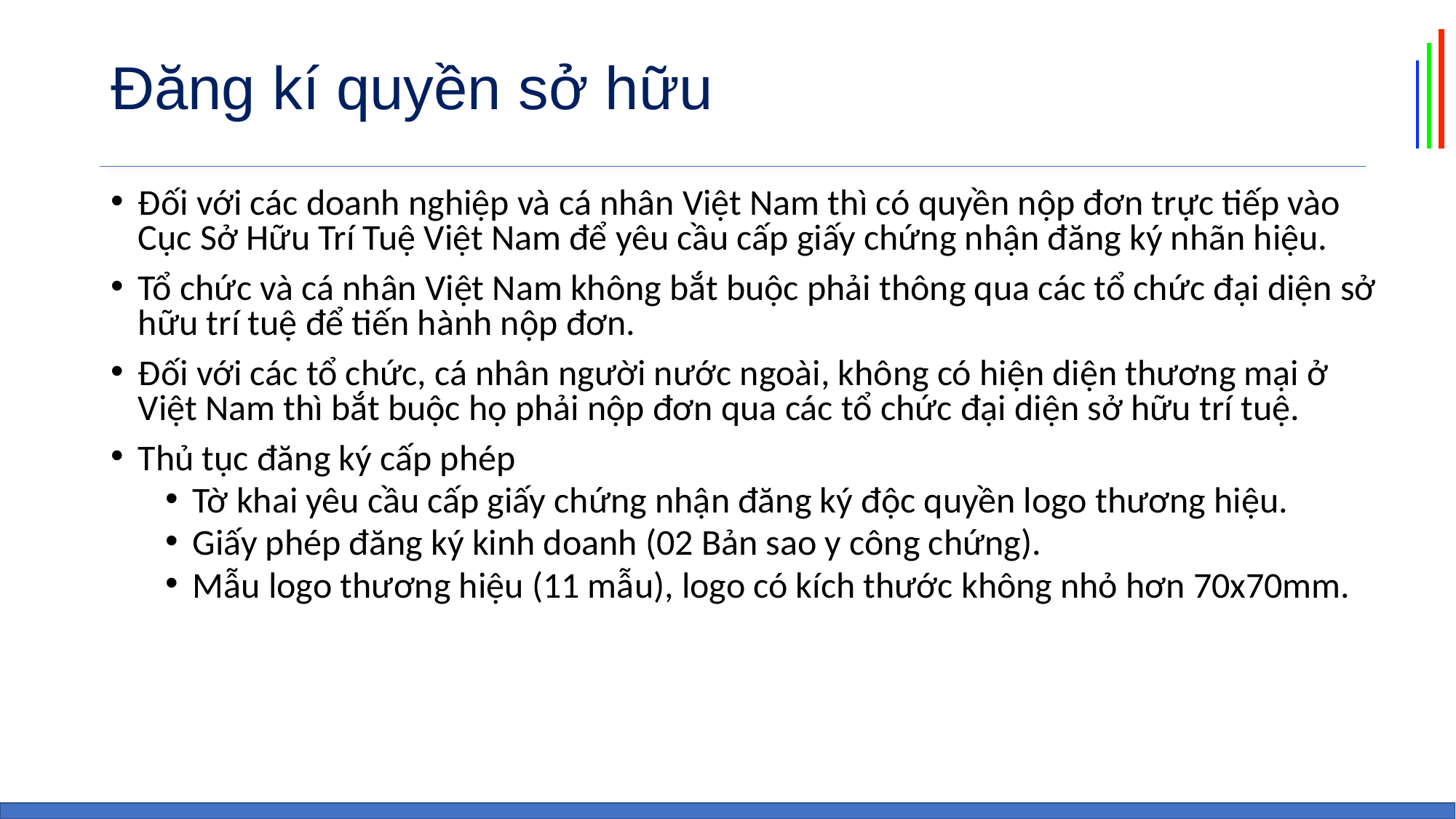

# Đăng kí quyền sở hữu
Đối với các doanh nghiệp và cá nhân Việt Nam thì có quyền nộp đơn trực tiếp vào Cục Sở Hữu Trí Tuệ Việt Nam để yêu cầu cấp giấy chứng nhận đăng ký nhãn hiệu.
Tổ chức và cá nhân Việt Nam không bắt buộc phải thông qua các tổ chức đại diện sở hữu trí tuệ để tiến hành nộp đơn.
Đối với các tổ chức, cá nhân người nước ngoài, không có hiện diện thương mại ở Việt Nam thì bắt buộc họ phải nộp đơn qua các tổ chức đại diện sở hữu trí tuệ.
Thủ tục đăng ký cấp phép
Tờ khai yêu cầu cấp giấy chứng nhận đăng ký độc quyền logo thương hiệu.
Giấy phép đăng ký kinh doanh (02 Bản sao y công chứng).
Mẫu logo thương hiệu (11 mẫu), logo có kích thước không nhỏ hơn 70x70mm.